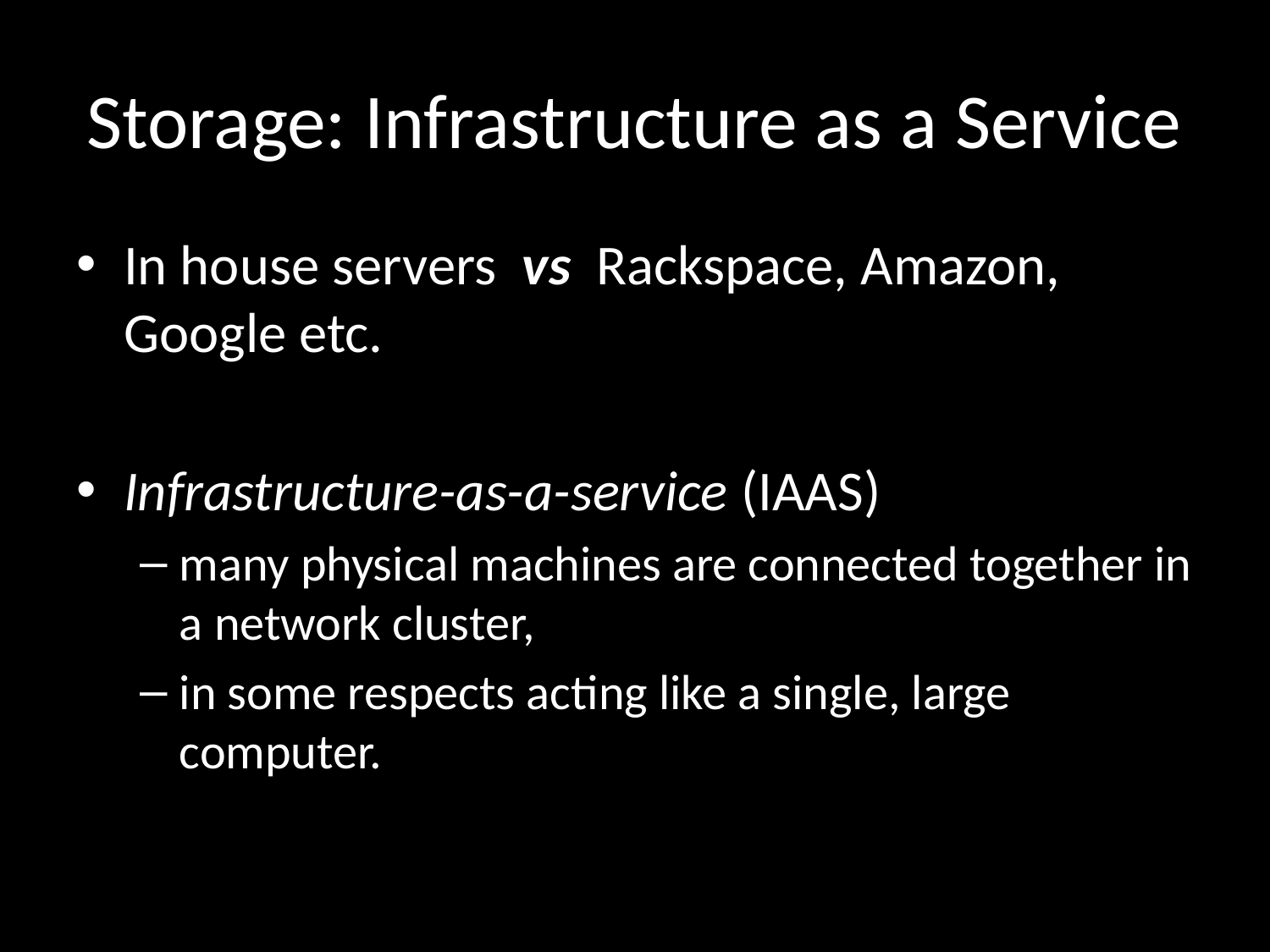

# Storage: Infrastructure as a Service
In house servers  vs  Rackspace, Amazon, Google etc.

Infrastructure-as-a-service (IAAS)
many physical machines are connected together in a network cluster,
in some respects acting like a single, large computer.